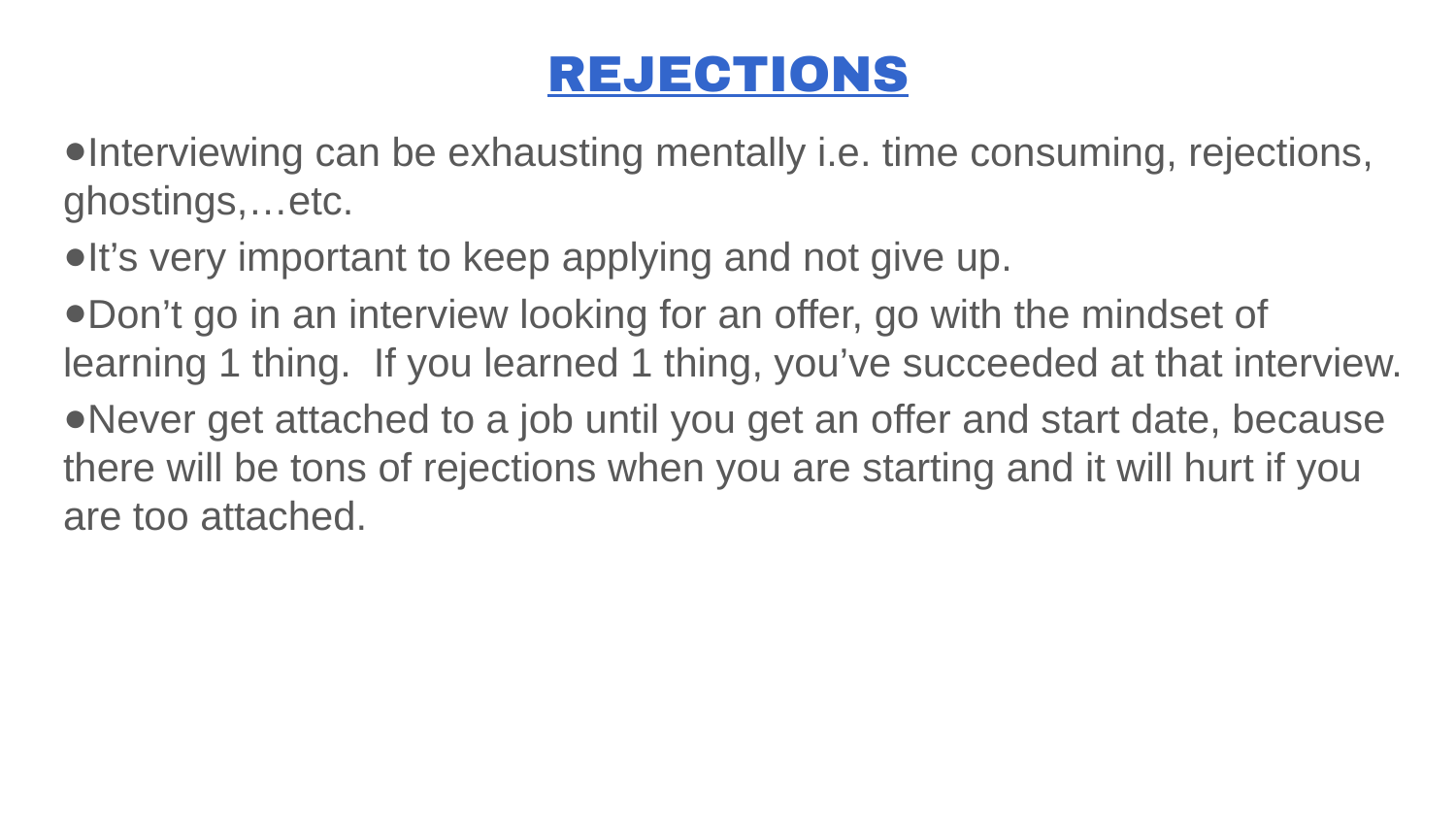

# REJECTIONS
Interviewing can be exhausting mentally i.e. time consuming, rejections, ghostings,…etc.
It’s very important to keep applying and not give up.
Don’t go in an interview looking for an offer, go with the mindset of learning 1 thing.  If you learned 1 thing, you’ve succeeded at that interview.
Never get attached to a job until you get an offer and start date, because there will be tons of rejections when you are starting and it will hurt if you are too attached.